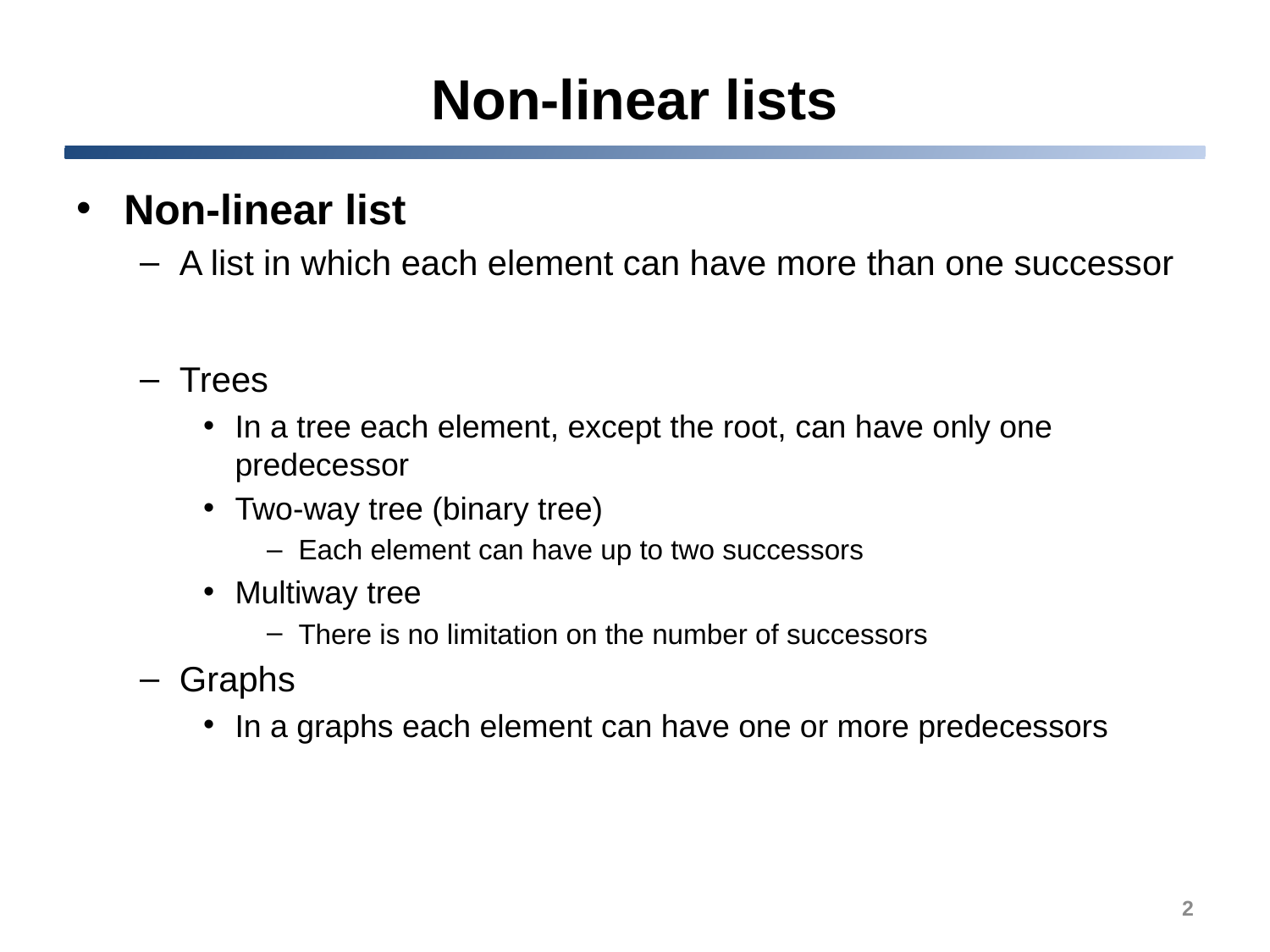

# Non-linear lists
Non-linear list
A list in which each element can have more than one successor

Trees
In a tree each element, except the root, can have only one predecessor
Two-way tree (binary tree)
Each element can have up to two successors
Multiway tree
There is no limitation on the number of successors
Graphs
In a graphs each element can have one or more predecessors
2